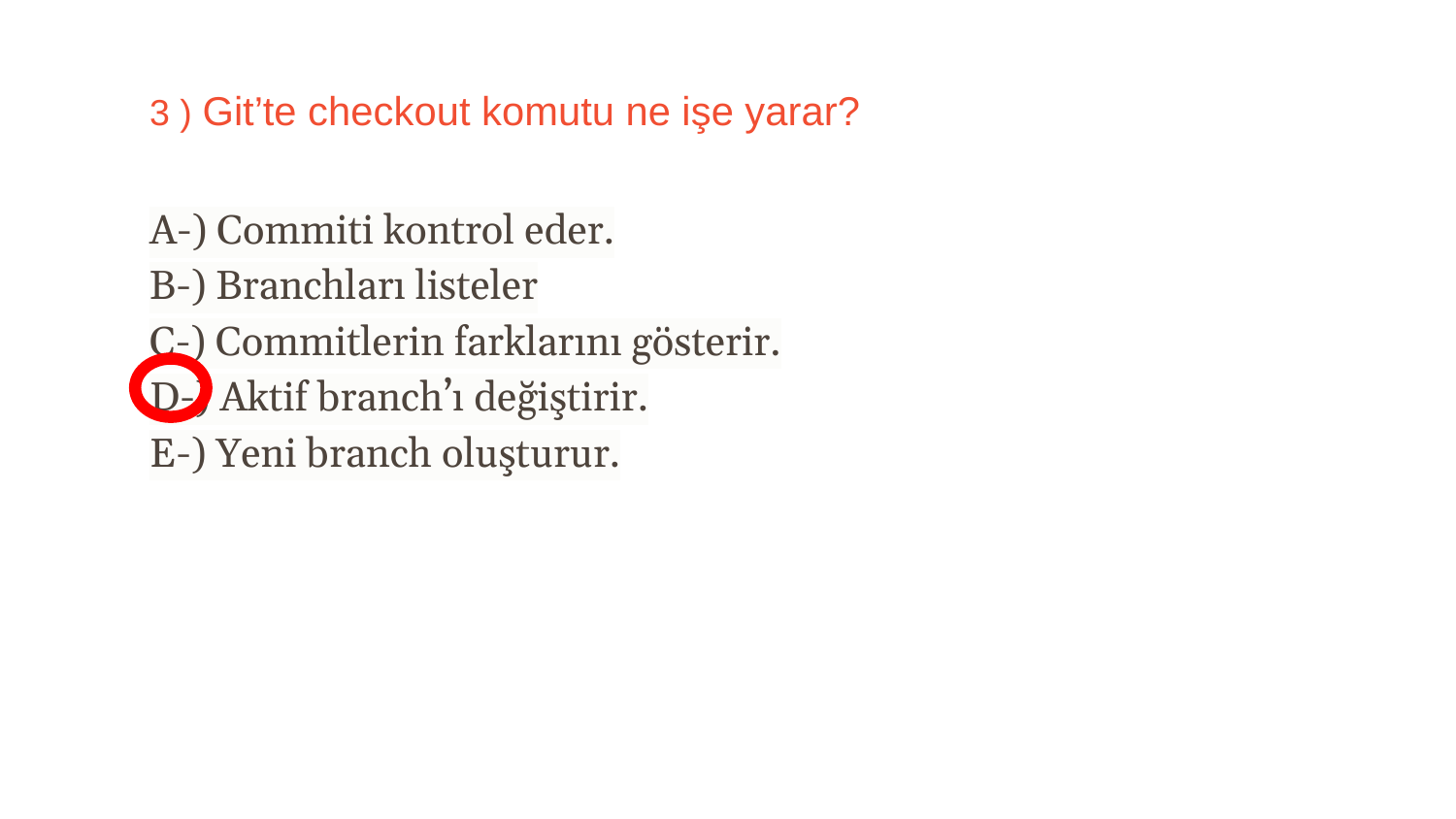

3 ) Git’te checkout komutu ne işe yarar?

A-) Commiti kontrol eder.
B-) Branchları listeler
C-) Commitlerin farklarını gösterir.
D-) Aktif branch’ı değiştirir.
E-) Yeni branch oluşturur.